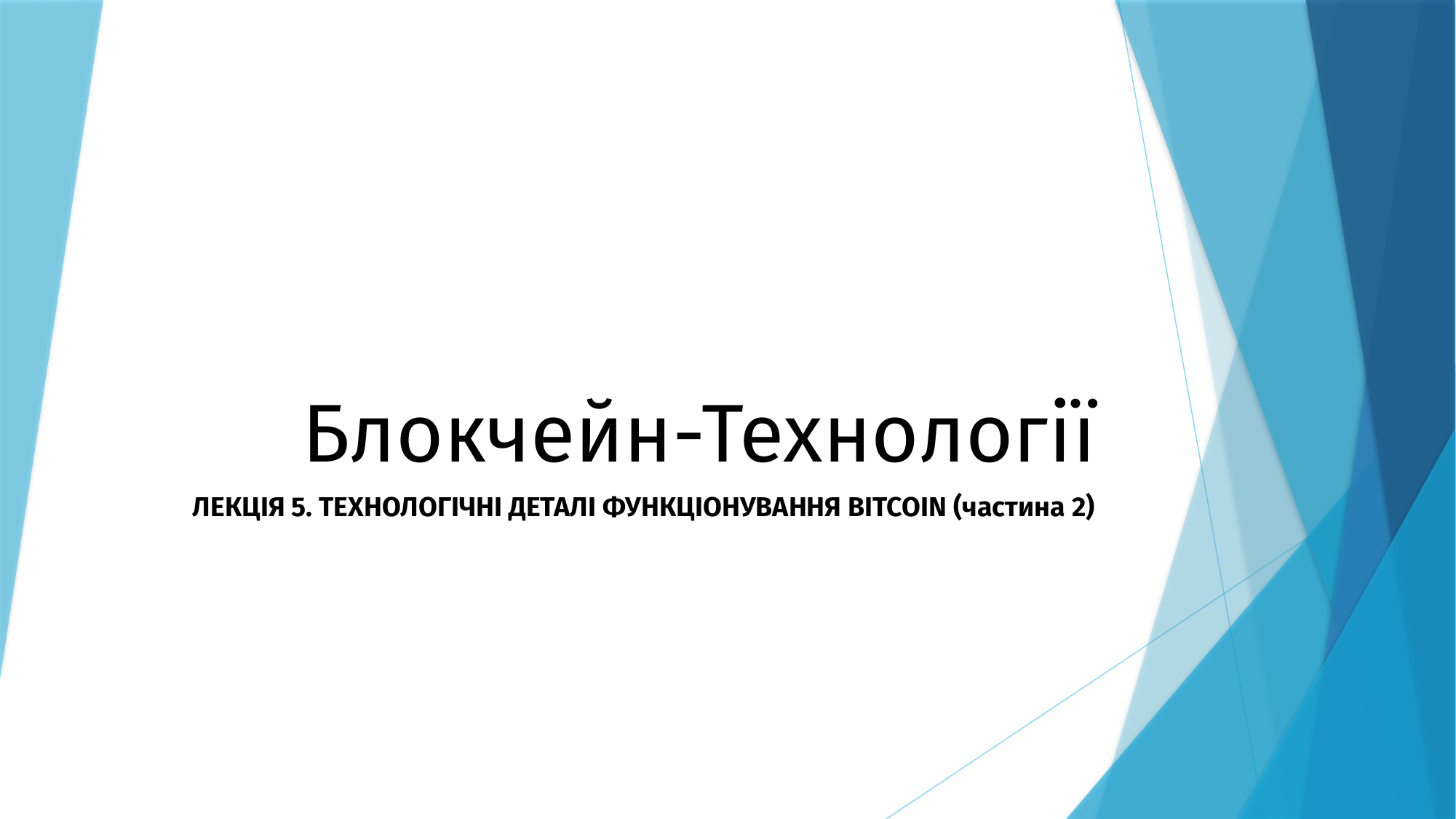

# Блокчейн-Технології
ЛЕКЦІЯ 5. ТЕХНОЛОГІЧНІ ДЕТАЛІ ФУНКЦІОНУВАННЯ BITCOIN (частина 2)